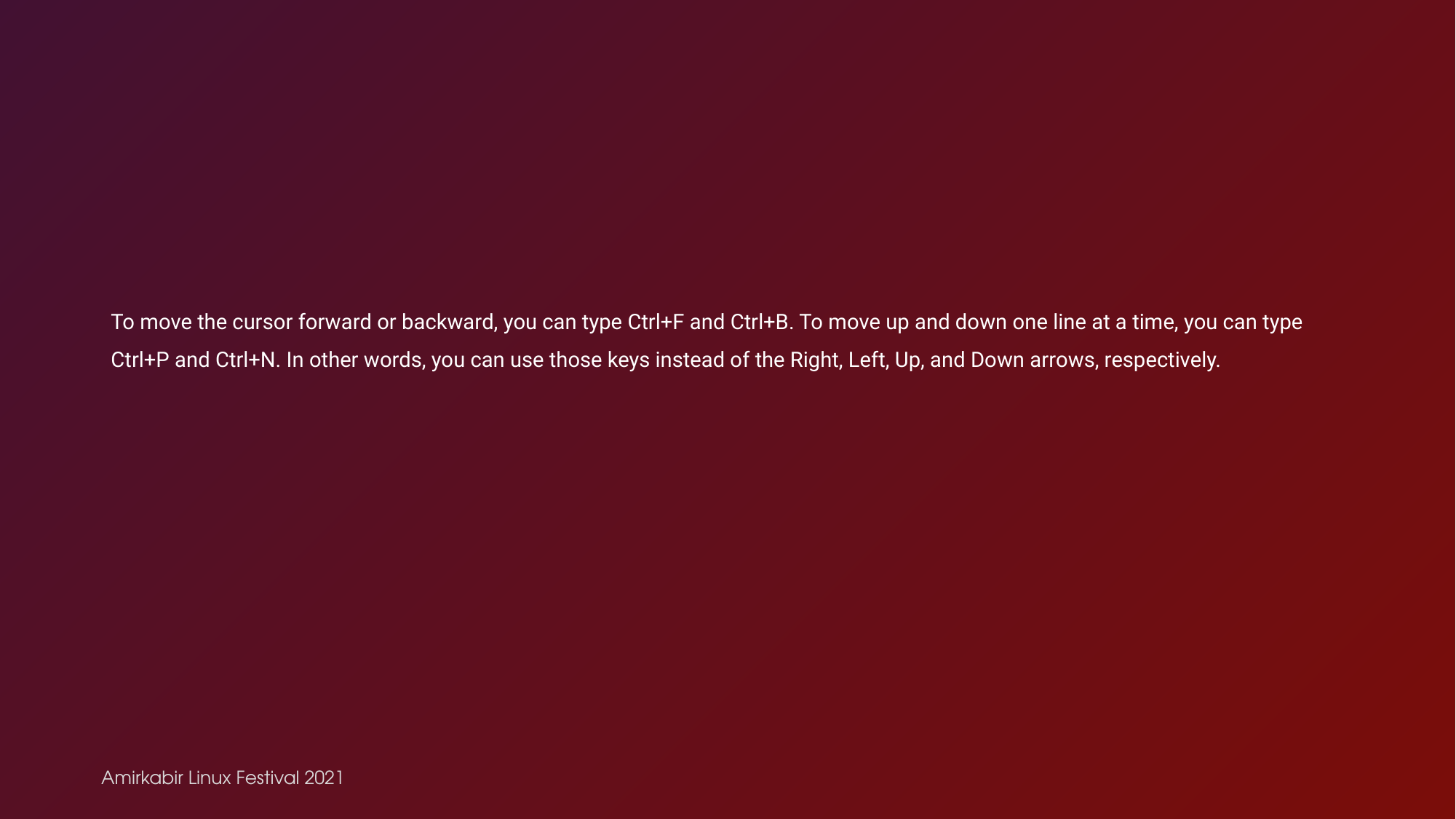

To move the cursor forward or backward, you can type Ctrl+F and Ctrl+B. To move up and down one line at a time, you can type Ctrl+P and Ctrl+N. In other words, you can use those keys instead of the Right, Left, Up, and Down arrows, respectively.